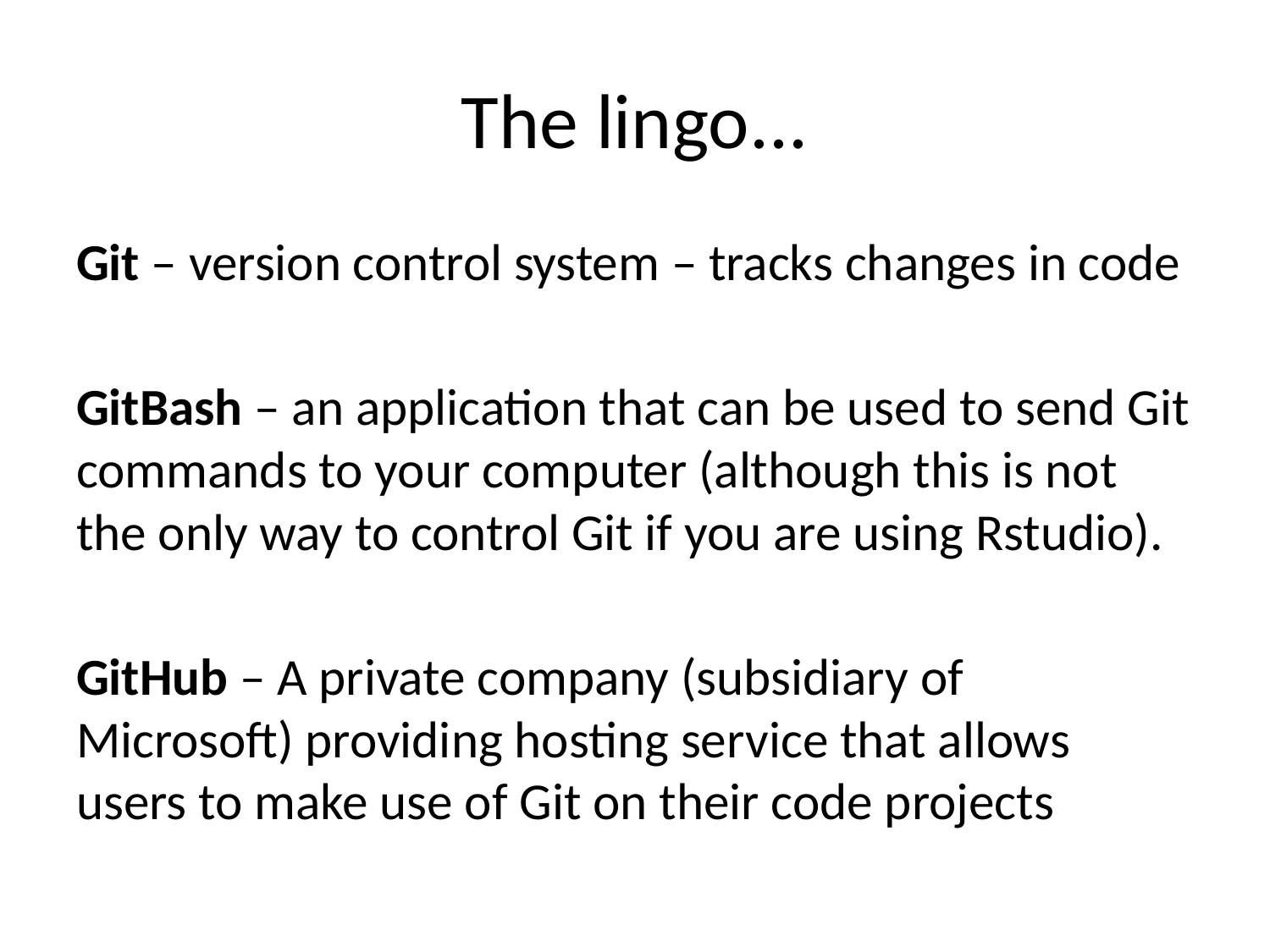

# The lingo...
Git – version control system – tracks changes in code

GitBash – an application that can be used to send Git commands to your computer (although this is not the only way to control Git if you are using Rstudio).

GitHub – A private company (subsidiary of Microsoft) providing hosting service that allows users to make use of Git on their code projects